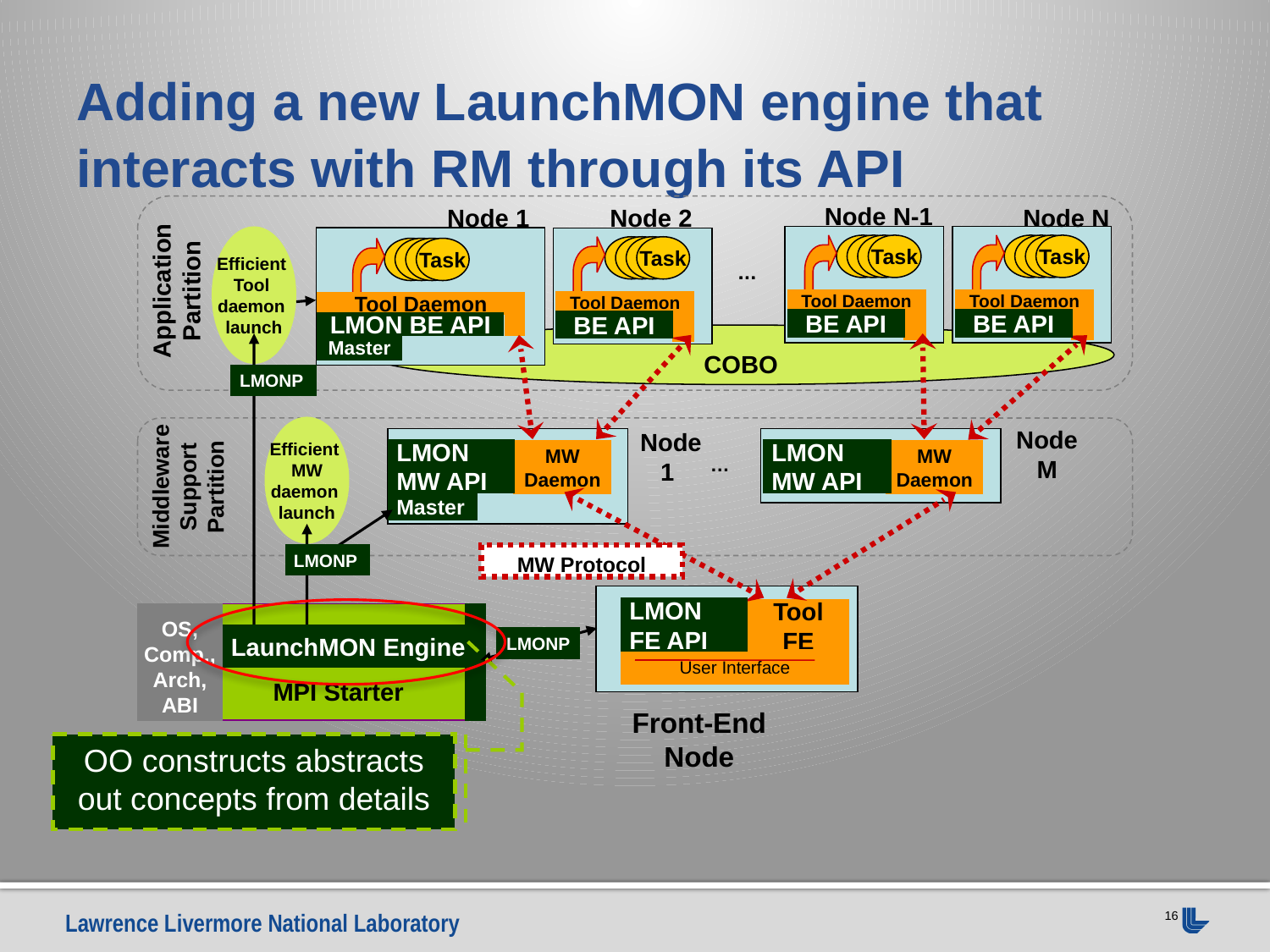

# Adding a new LaunchMON engine that interacts with RM through its API
Node N-1

Node 1
Node 2
Node N

Task

Task

Task

Task
Application
Partition
…
…

COBO

MPI Starter
Efficient
Tool
daemon
launch
BE API
BE API
BE API
LMON BE API
Master
Efficient
MW
daemon
launch
LMON
MW API
LMON
MW API
Master
LMON
FE API

Tool Daemon
Tool Daemon
Tool Daemon
Tool Daemon

Node M
 Node 1

Middleware Support
Partition
MW
Daemon
MW
Daemon
…

MW Protocol
Tool
FE
User Interface

Front-End Node

LaunchMON Engine

OS, Comp., Arch, ABI

LMONP
LMONP

LMONP

OO constructs abstracts out concepts from details